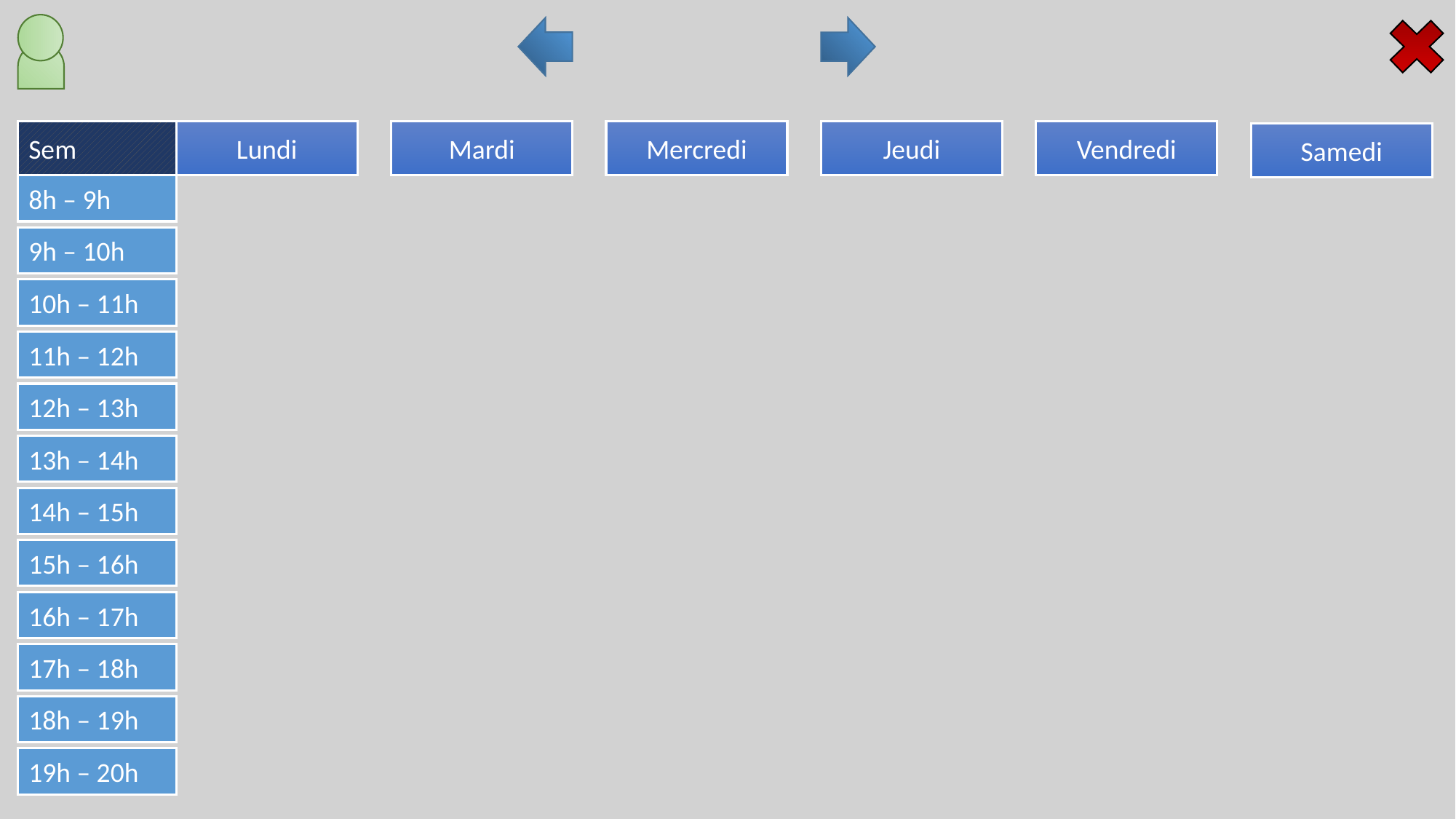

Sem
Mardi
Mercredi
Jeudi
Vendredi
Lundi
Samedi
8h – 9h
9h – 10h
10h – 11h
11h – 12h
12h – 13h
13h – 14h
14h – 15h
15h – 16h
16h – 17h
17h – 18h
18h – 19h
19h – 20h